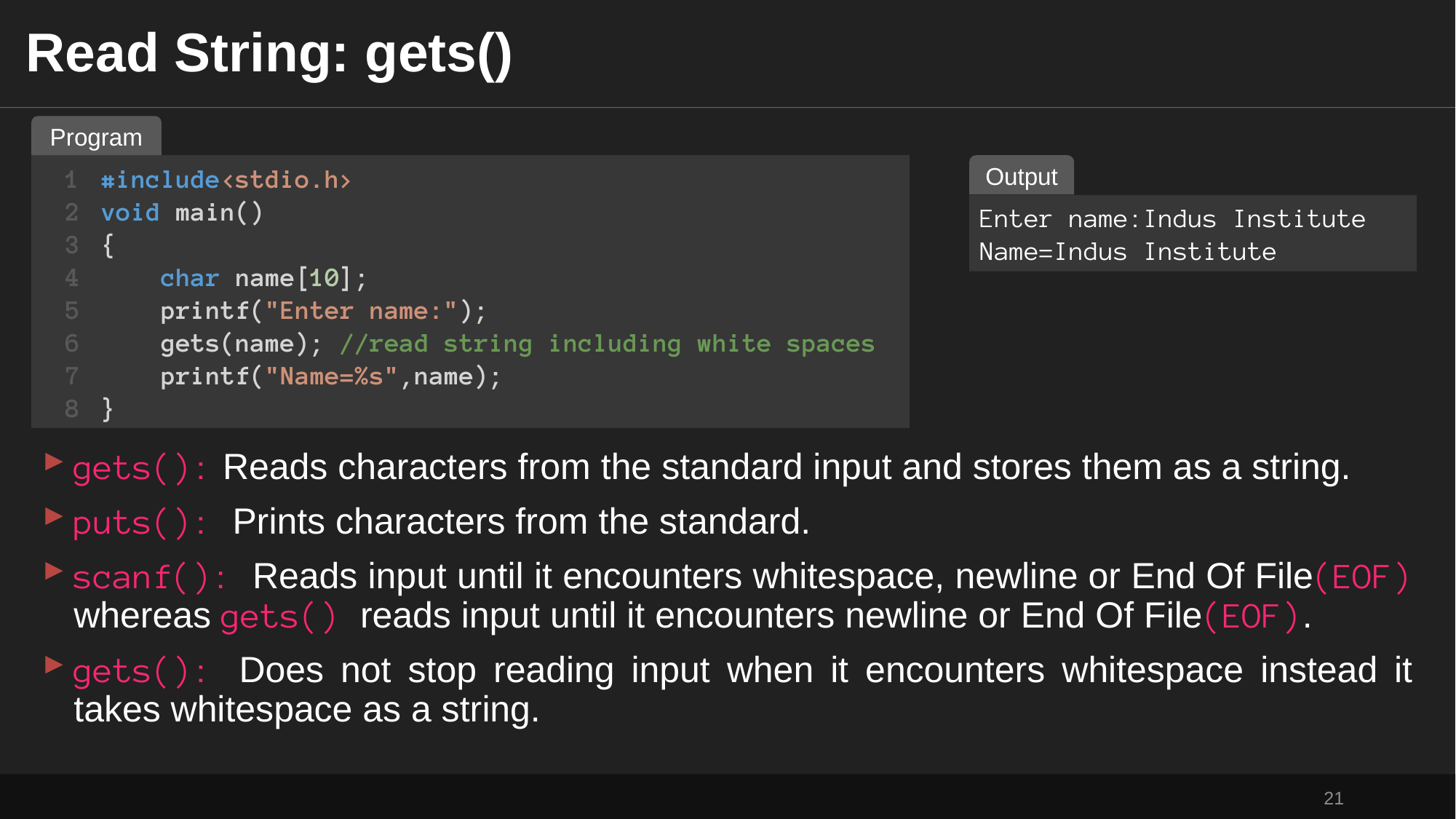

# Read String: gets()
Program
1
2
3
4
5
6
7
8
#include<stdio.h>
void main()
{
    char name[10];
    printf("Enter name:");
    gets(name); //read string including white spaces
    printf("Name=%s",name);
}
Output
Enter name:Indus Institute
Name=Indus Institute
gets(): Reads characters from the standard input and stores them as a string.
puts(): Prints characters from the standard.
scanf(): Reads input until it encounters whitespace, newline or End Of File(EOF) whereas gets() reads input until it encounters newline or End Of File(EOF).
gets(): Does not stop reading input when it encounters whitespace instead it takes whitespace as a string.